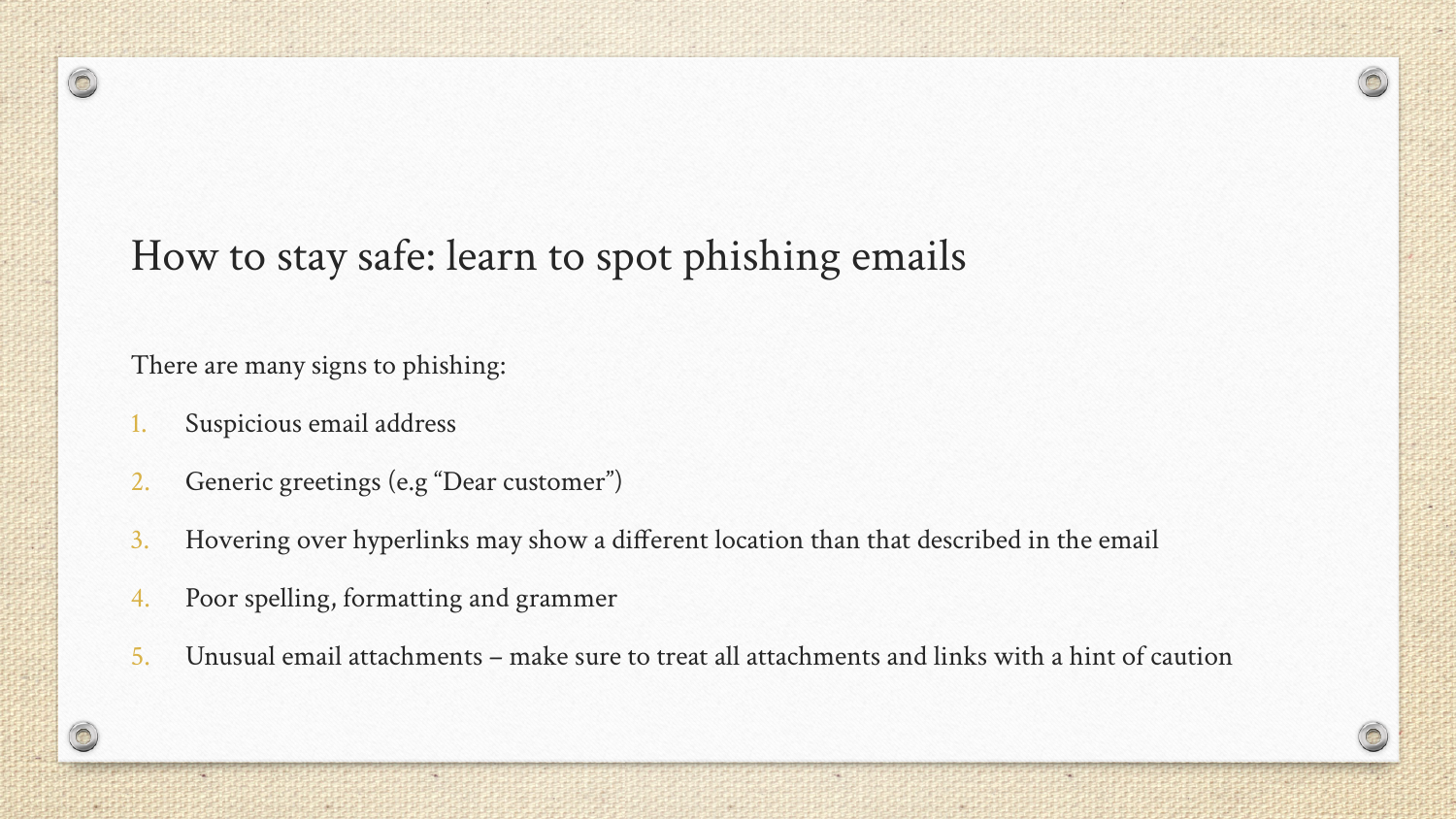

# How to stay safe: learn to spot phishing emails
There are many signs to phishing:
Suspicious email address
Generic greetings (e.g “Dear customer”)
Hovering over hyperlinks may show a different location than that described in the email
Poor spelling, formatting and grammer
Unusual email attachments – make sure to treat all attachments and links with a hint of caution